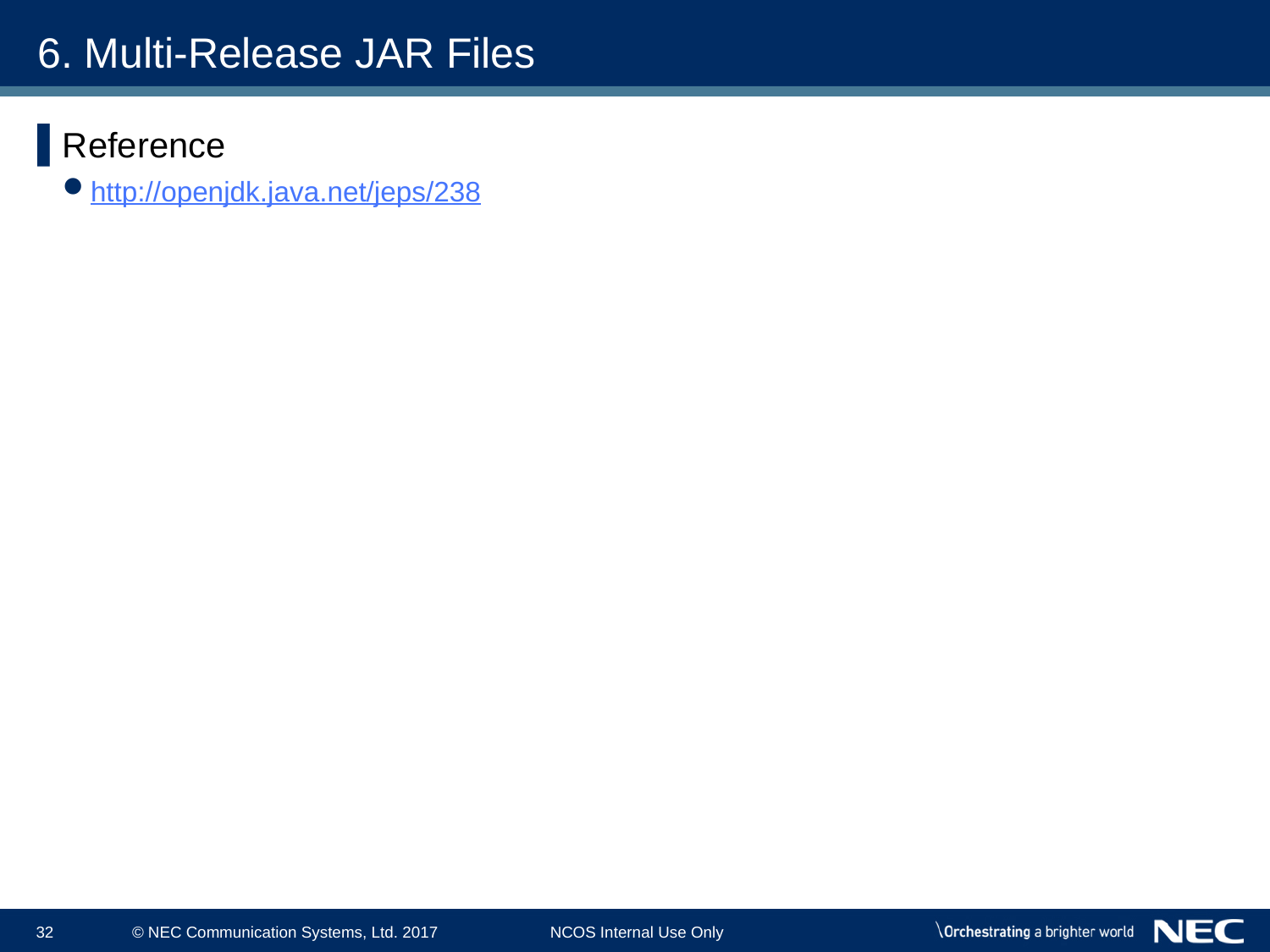

# 6. Multi-Release JAR Files
Reference
http://openjdk.java.net/jeps/238